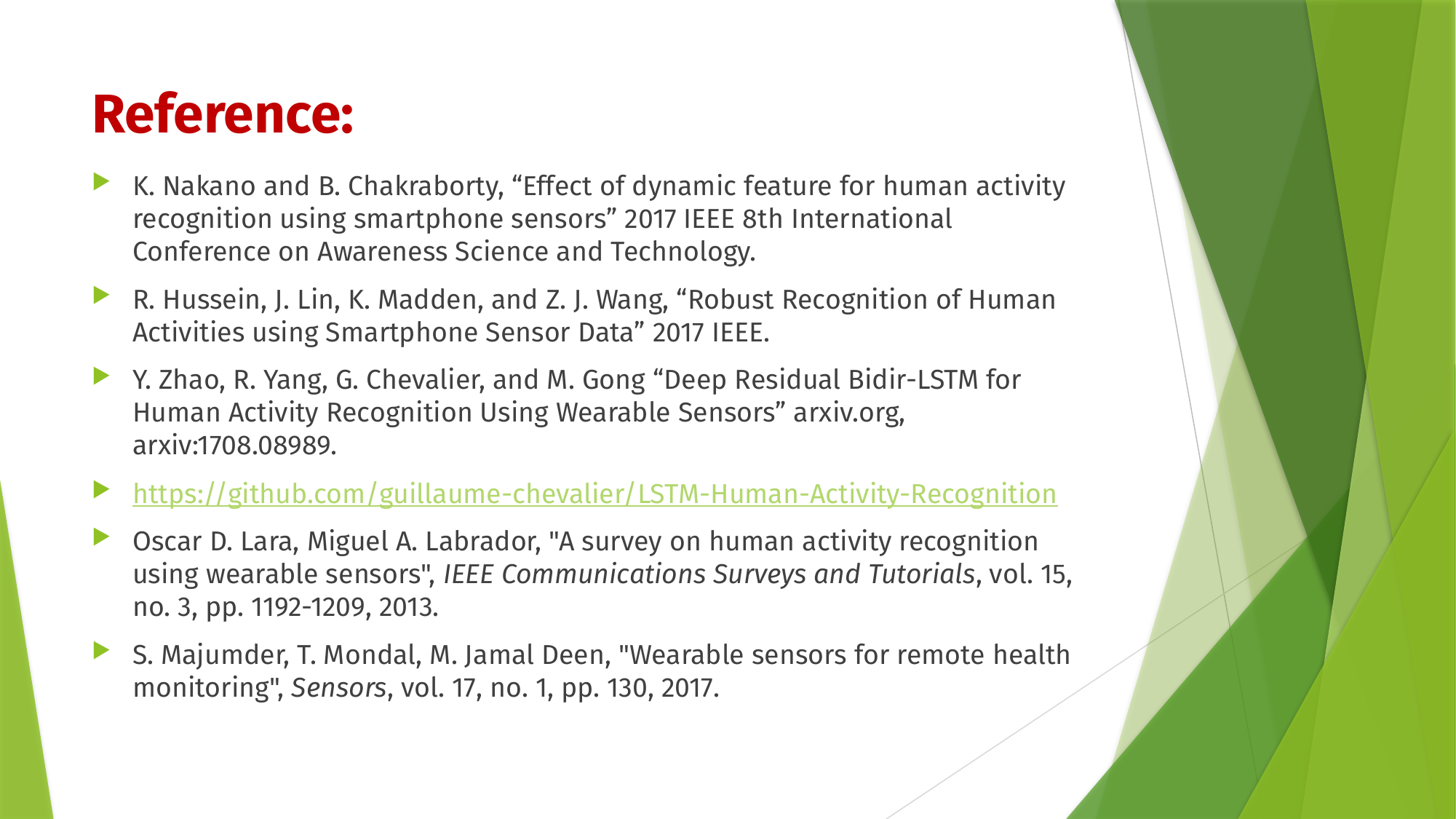

# Reference:
K. Nakano and B. Chakraborty, “Effect of dynamic feature for human activity recognition using smartphone sensors” 2017 IEEE 8th International Conference on Awareness Science and Technology.
R. Hussein, J. Lin, K. Madden, and Z. J. Wang, “Robust Recognition of Human Activities using Smartphone Sensor Data” 2017 IEEE.
Y. Zhao, R. Yang, G. Chevalier, and M. Gong “Deep Residual Bidir-LSTM for Human Activity Recognition Using Wearable Sensors” arxiv.org, arxiv:1708.08989.
https://github.com/guillaume-chevalier/LSTM-Human-Activity-Recognition
Oscar D. Lara, Miguel A. Labrador, "A survey on human activity recognition using wearable sensors", IEEE Communications Surveys and Tutorials, vol. 15, no. 3, pp. 1192-1209, 2013.
S. Majumder, T. Mondal, M. Jamal Deen, "Wearable sensors for remote health monitoring", Sensors, vol. 17, no. 1, pp. 130, 2017.